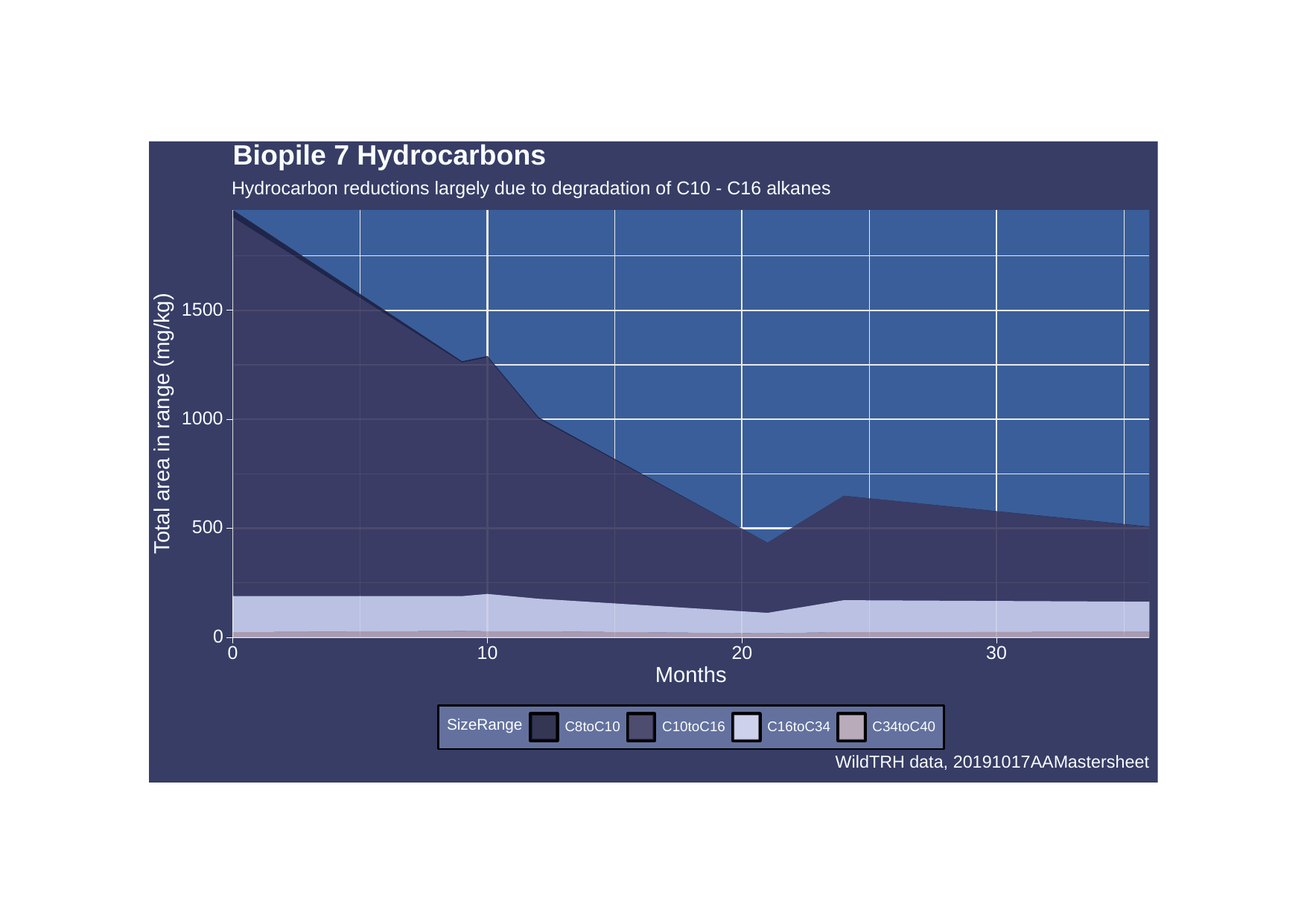

Biopile 7 Hydrocarbons
Hydrocarbon reductions largely due to degradation of C10 - C16 alkanes

1500

1000
Total area in range (mg/kg)

500

0

30
0
10
20
Months

SizeRange
C16toC34
C34toC40
C8toC10
C10toC16
WildTRH data, 20191017AAMastersheet